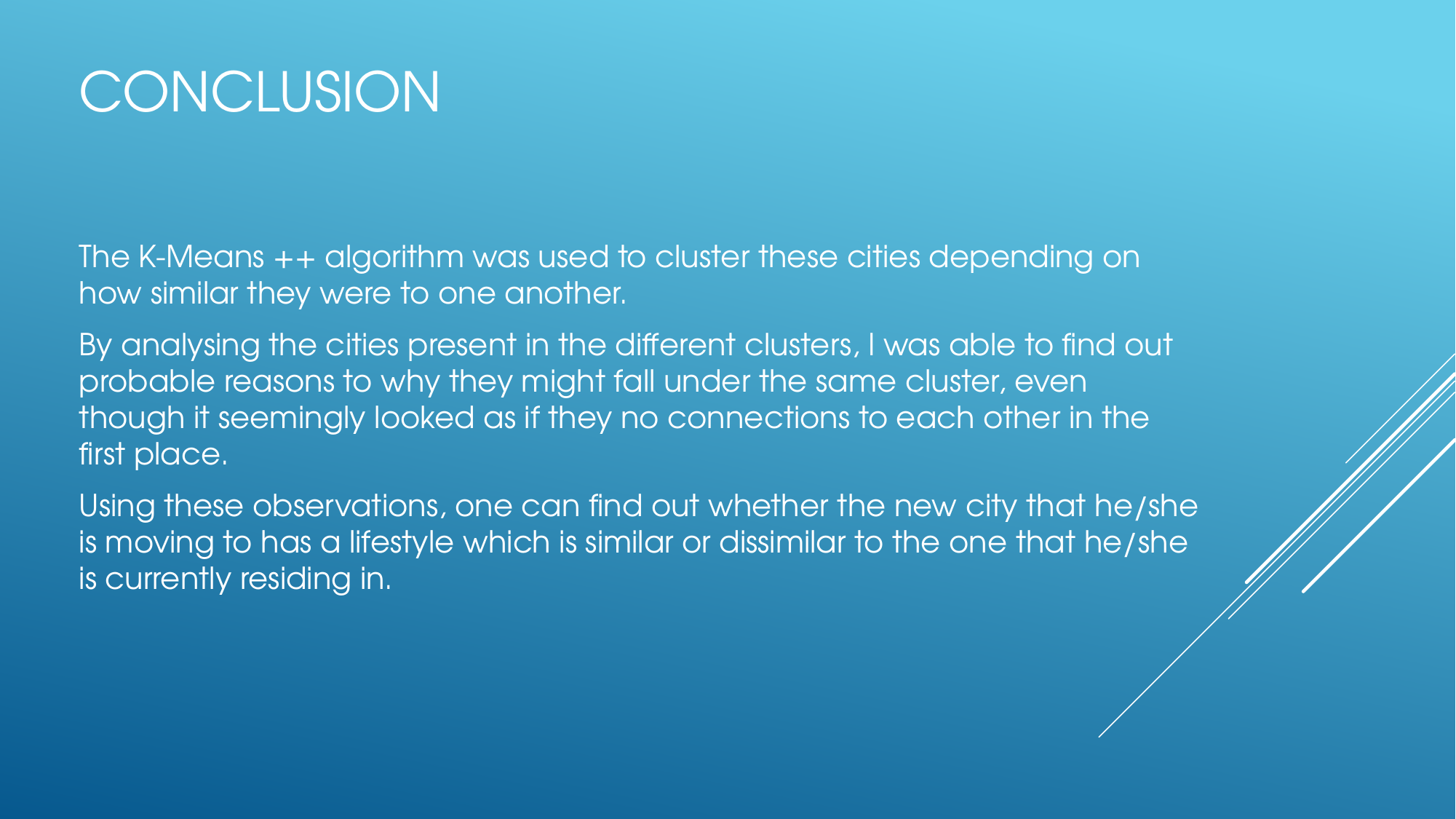

# Conclusion
The K-Means ++ algorithm was used to cluster these cities depending on how similar they were to one another.
By analysing the cities present in the different clusters, I was able to find out probable reasons to why they might fall under the same cluster, even though it seemingly looked as if they no connections to each other in the first place.
Using these observations, one can find out whether the new city that he/she is moving to has a lifestyle which is similar or dissimilar to the one that he/she is currently residing in.